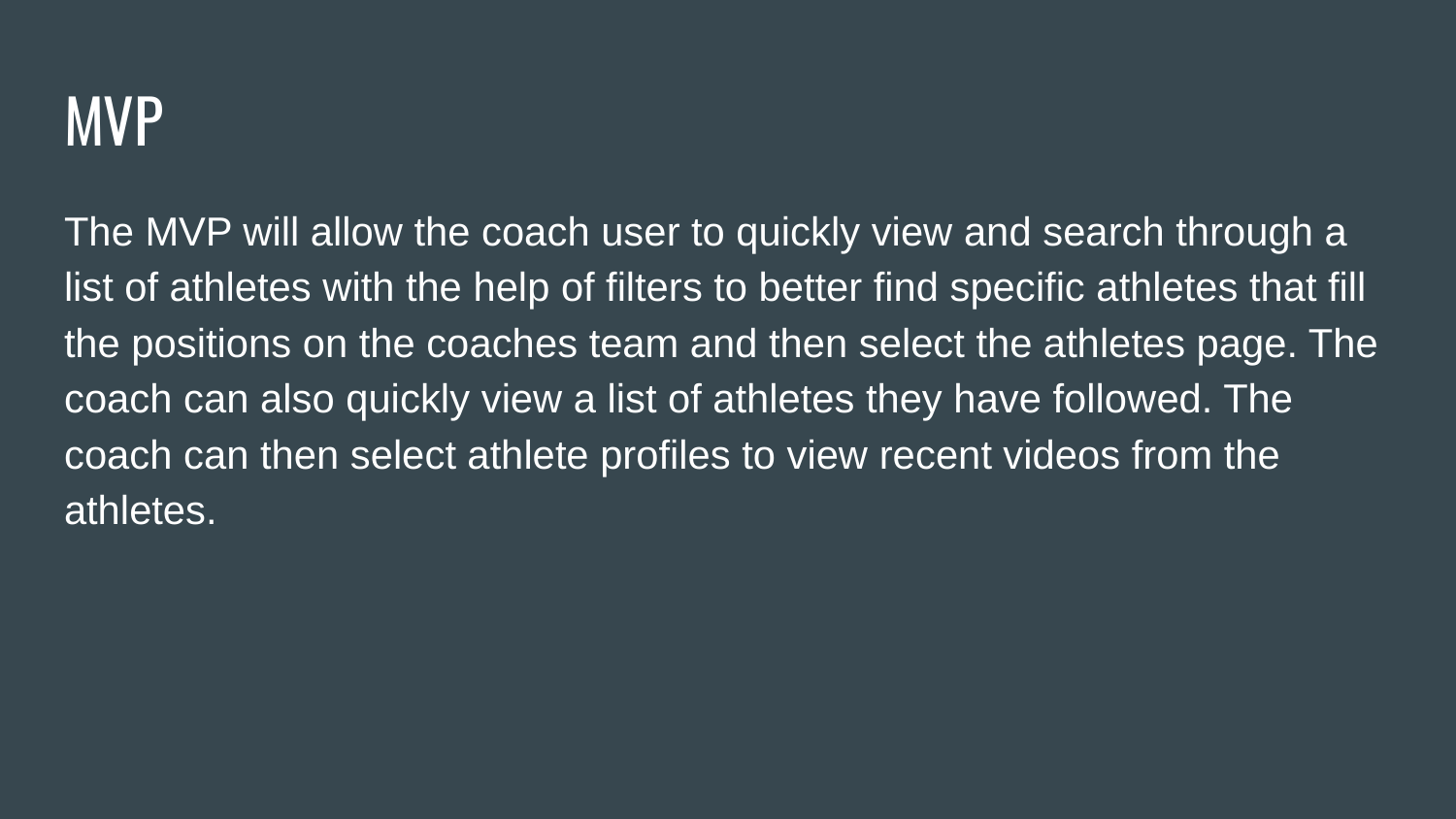

# MVP
The MVP will allow the coach user to quickly view and search through a list of athletes with the help of filters to better find specific athletes that fill the positions on the coaches team and then select the athletes page. The coach can also quickly view a list of athletes they have followed. The coach can then select athlete profiles to view recent videos from the athletes.